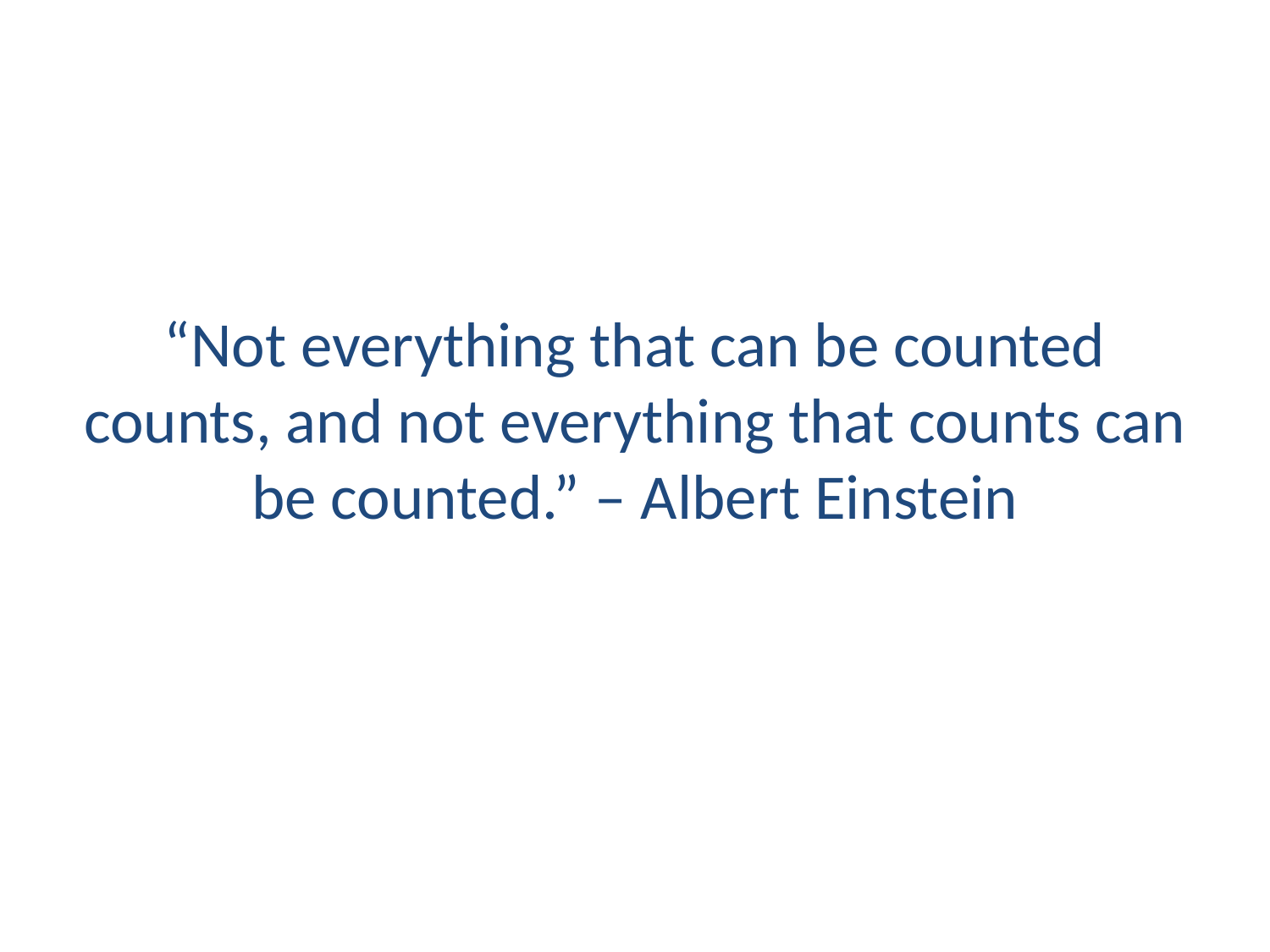

“Not everything that can be counted counts, and not everything that counts can be counted.” – Albert Einstein